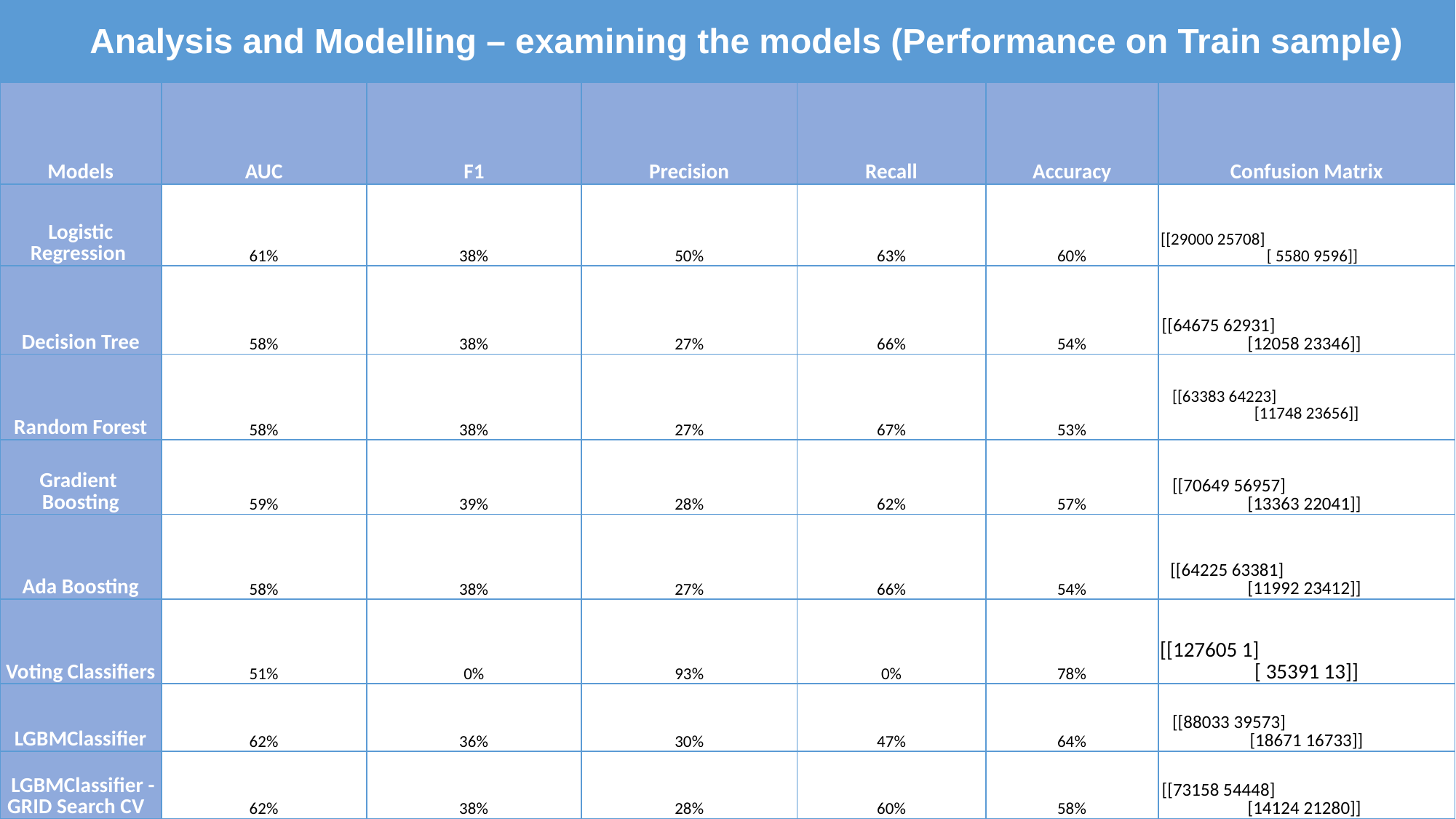

Analysis and Modelling – examining the models (Performance on Train sample)
| Models | AUC | F1 | Precision | Recall | Accuracy | Confusion Matrix |
| --- | --- | --- | --- | --- | --- | --- |
| Logistic Regression | 61% | 38% | 50% | 63% | 60% | [[29000 25708] [ 5580 9596]] |
| Decision Tree | 58% | 38% | 27% | 66% | 54% | [[64675 62931] [12058 23346]] |
| Random Forest | 58% | 38% | 27% | 67% | 53% | [[63383 64223] [11748 23656]] |
| Gradient Boosting | 59% | 39% | 28% | 62% | 57% | [[70649 56957] [13363 22041]] |
| Ada Boosting | 58% | 38% | 27% | 66% | 54% | [[64225 63381] [11992 23412]] |
| Voting Classifiers | 51% | 0% | 93% | 0% | 78% | [[127605 1] [ 35391 13]] |
| LGBMClassifier | 62% | 36% | 30% | 47% | 64% | [[88033 39573] [18671 16733]] |
| LGBMClassifier -GRID Search CV | 62% | 38% | 28% | 60% | 58% | [[73158 54448] [14124 21280]] |